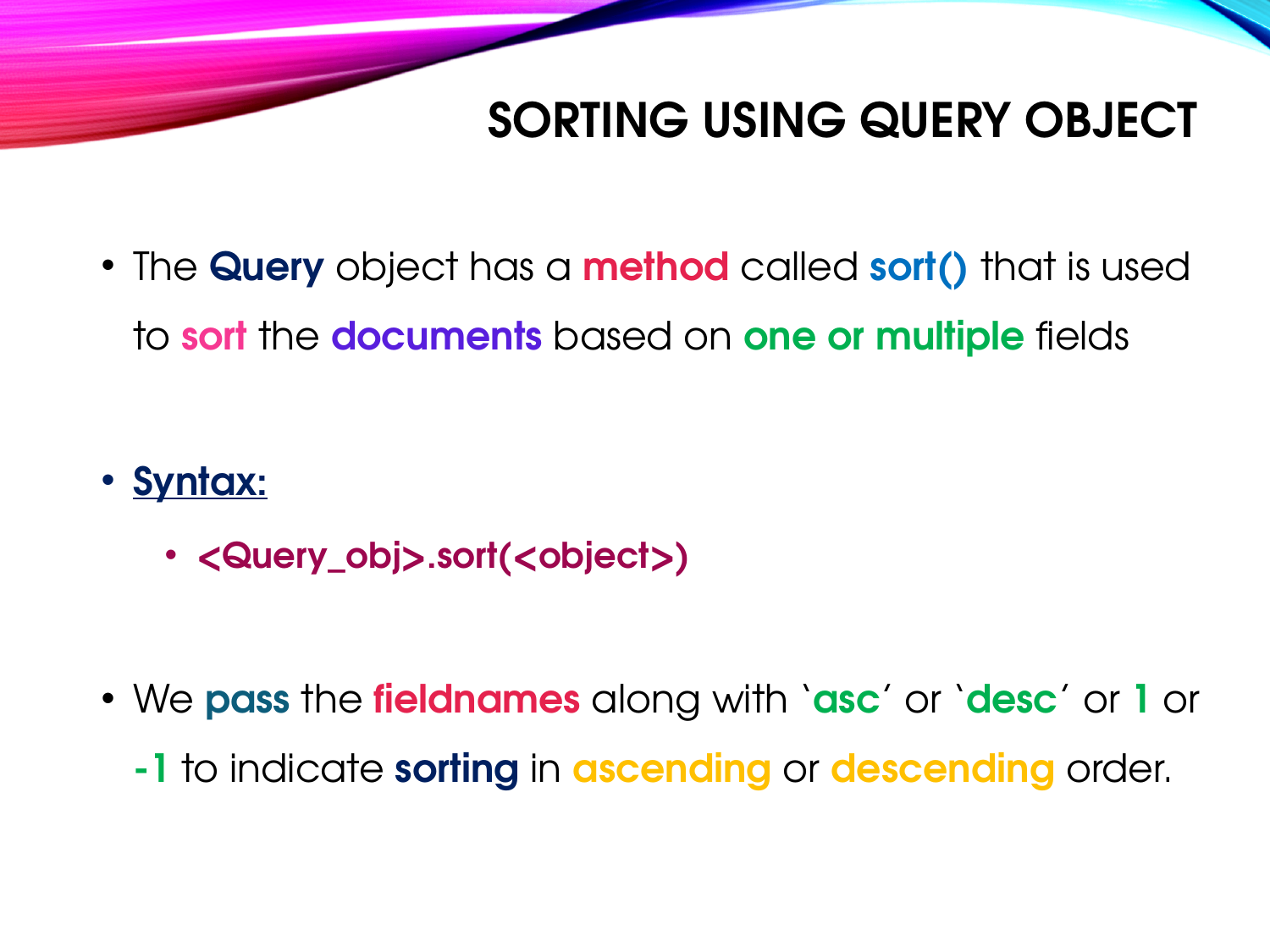

# Sorting using query object
The Query object has a method called sort() that is used to sort the documents based on one or multiple fields

Syntax:
<Query_obj>.sort(<object>)

We pass the fieldnames along with ‘asc’ or ‘desc’ or 1 or  -1 to indicate sorting in ascending or descending order.